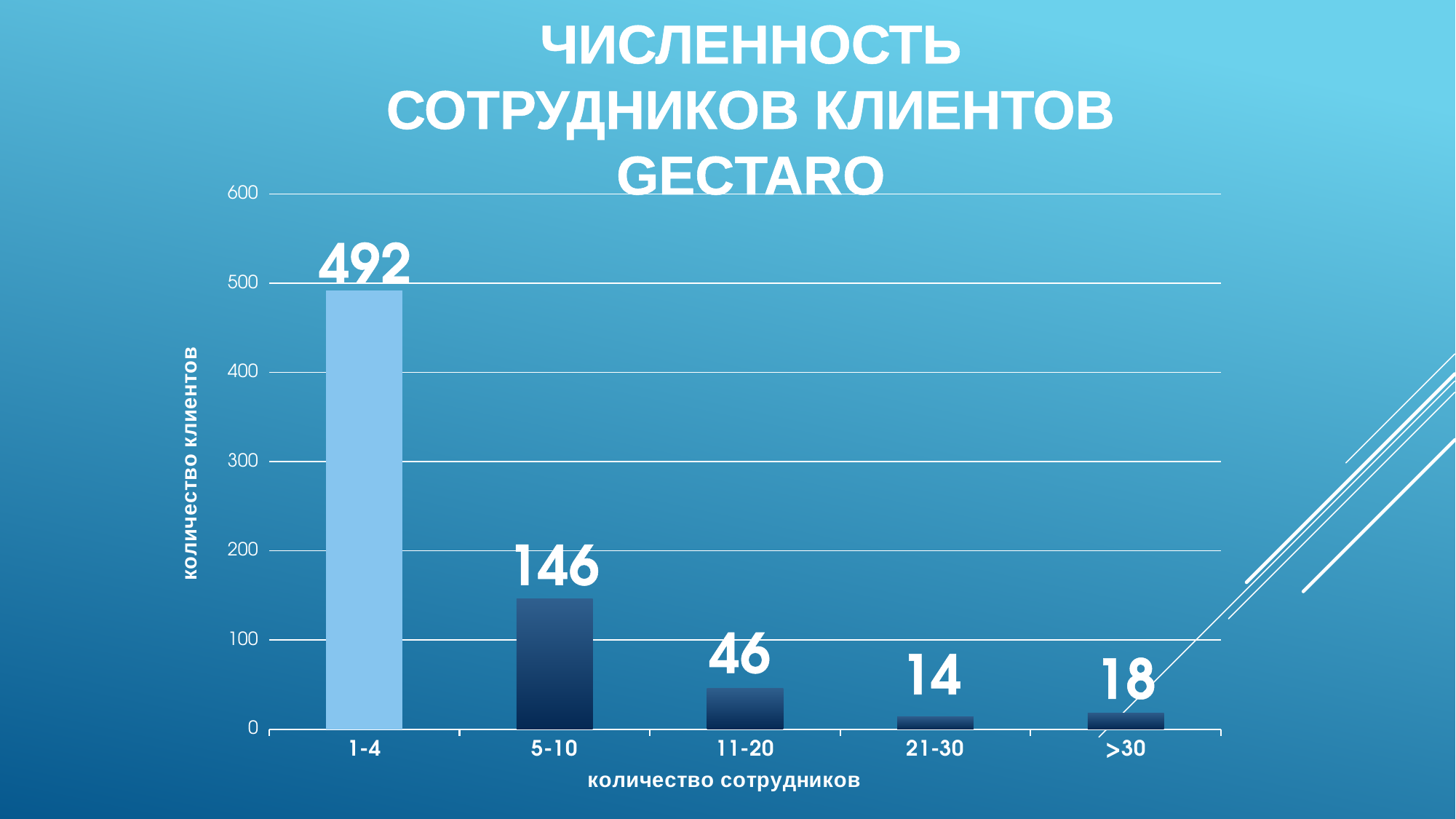

# Численность сотрудников Клиентов GECTARO

### Chart

| Category | Столбец1 |
|---|---|
| 1-4 | 492.0 |
| 5-10 | 146.0 |
| 11-20 | 46.0 |
| 21-30 | 14.0 |
| >30 | 18.0 |